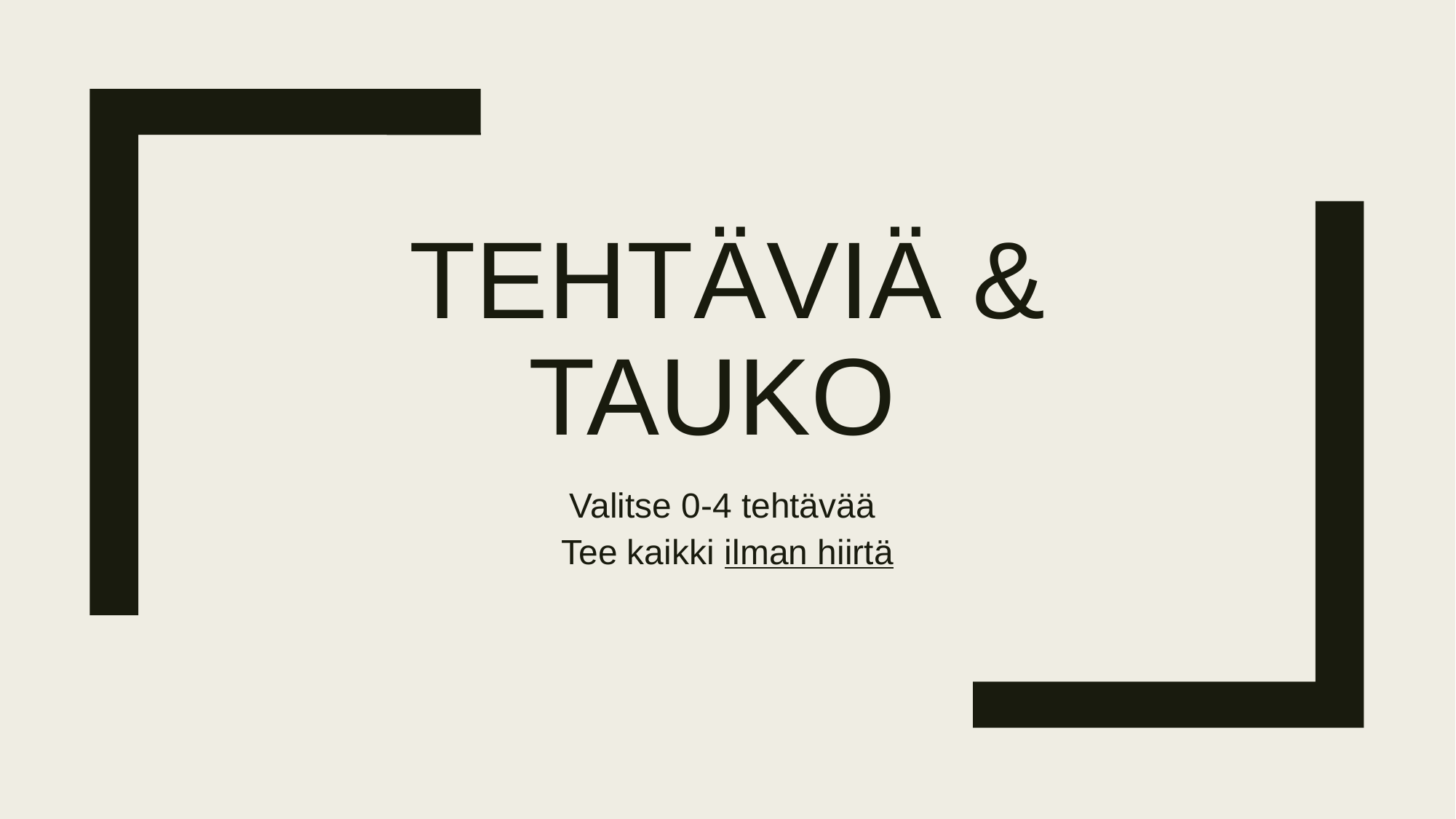

# Tehtäviä & tauko
Valitse 0-4 tehtävää
Tee kaikki ilman hiirtä